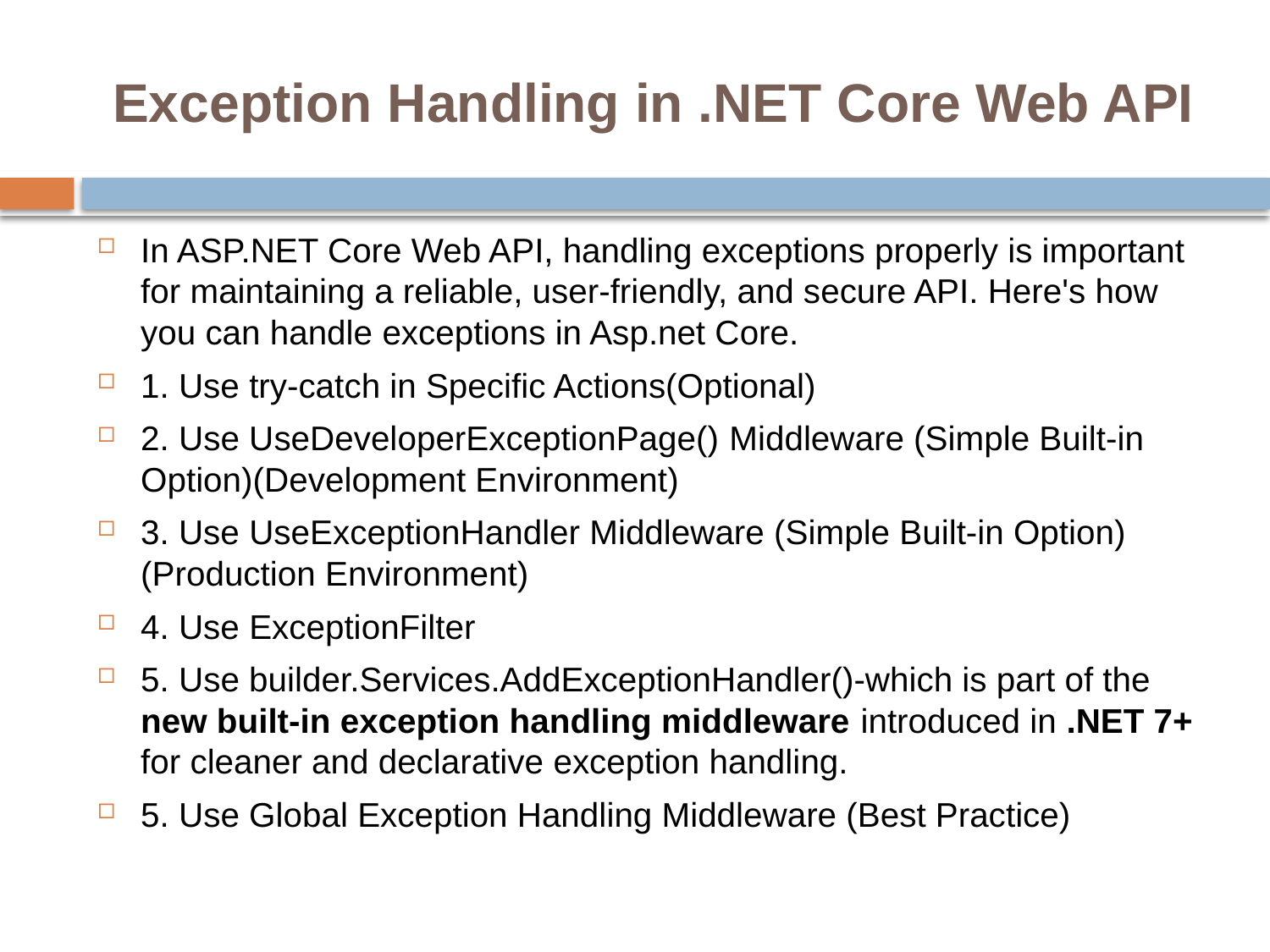

# Exception Handling in .NET Core Web API
In ASP.NET Core Web API, handling exceptions properly is important for maintaining a reliable, user-friendly, and secure API. Here's how you can handle exceptions in Asp.net Core.
1. Use try-catch in Specific Actions(Optional)
2. Use UseDeveloperExceptionPage() Middleware (Simple Built-in Option)(Development Environment)
3. Use UseExceptionHandler Middleware (Simple Built-in Option)(Production Environment)
4. Use ExceptionFilter
5. Use builder.Services.AddExceptionHandler()-which is part of the new built-in exception handling middleware introduced in .NET 7+ for cleaner and declarative exception handling.
5. Use Global Exception Handling Middleware (Best Practice)